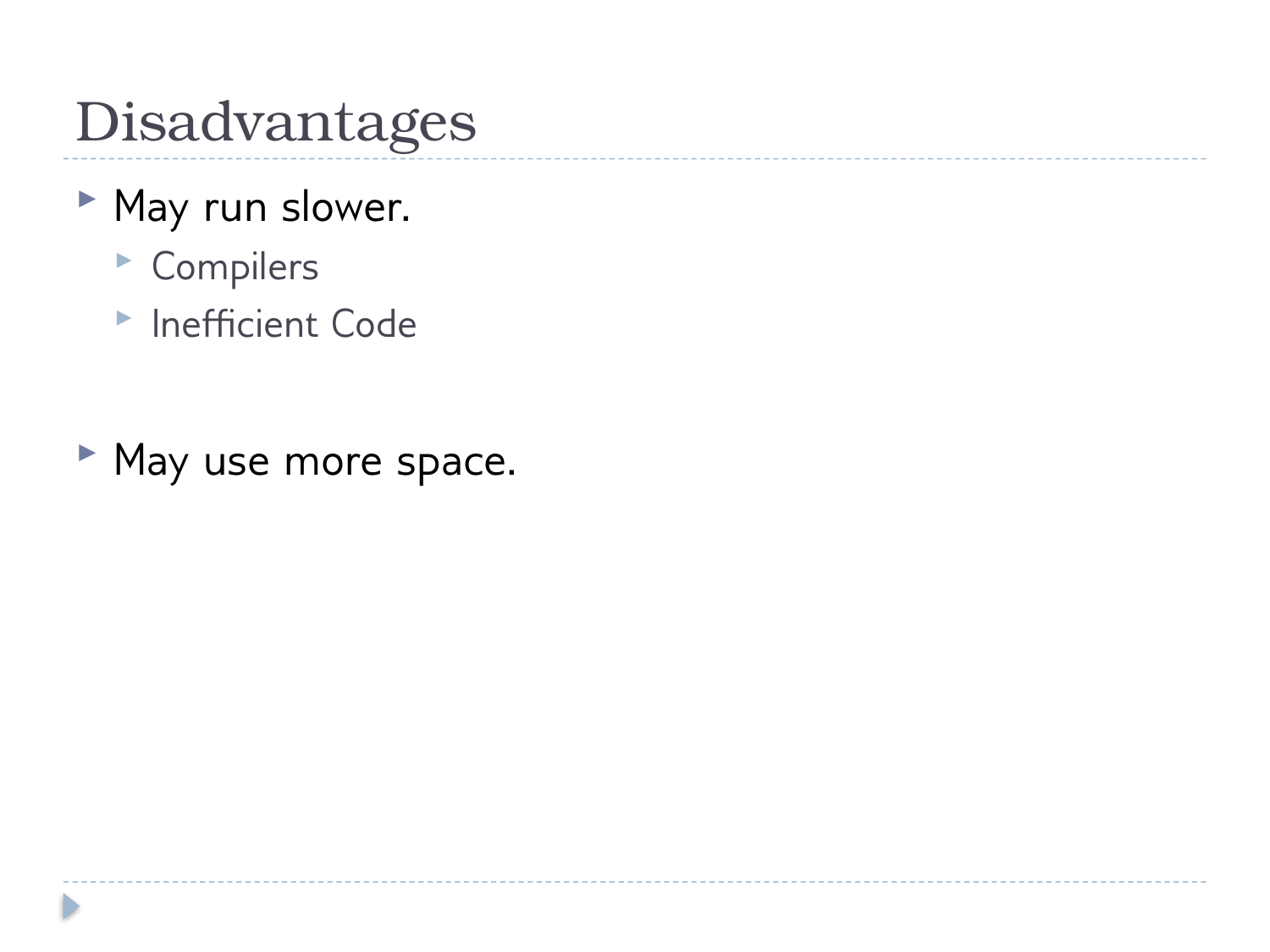

# Disadvantages
May run slower.
Compilers
Inefficient Code

May use more space.